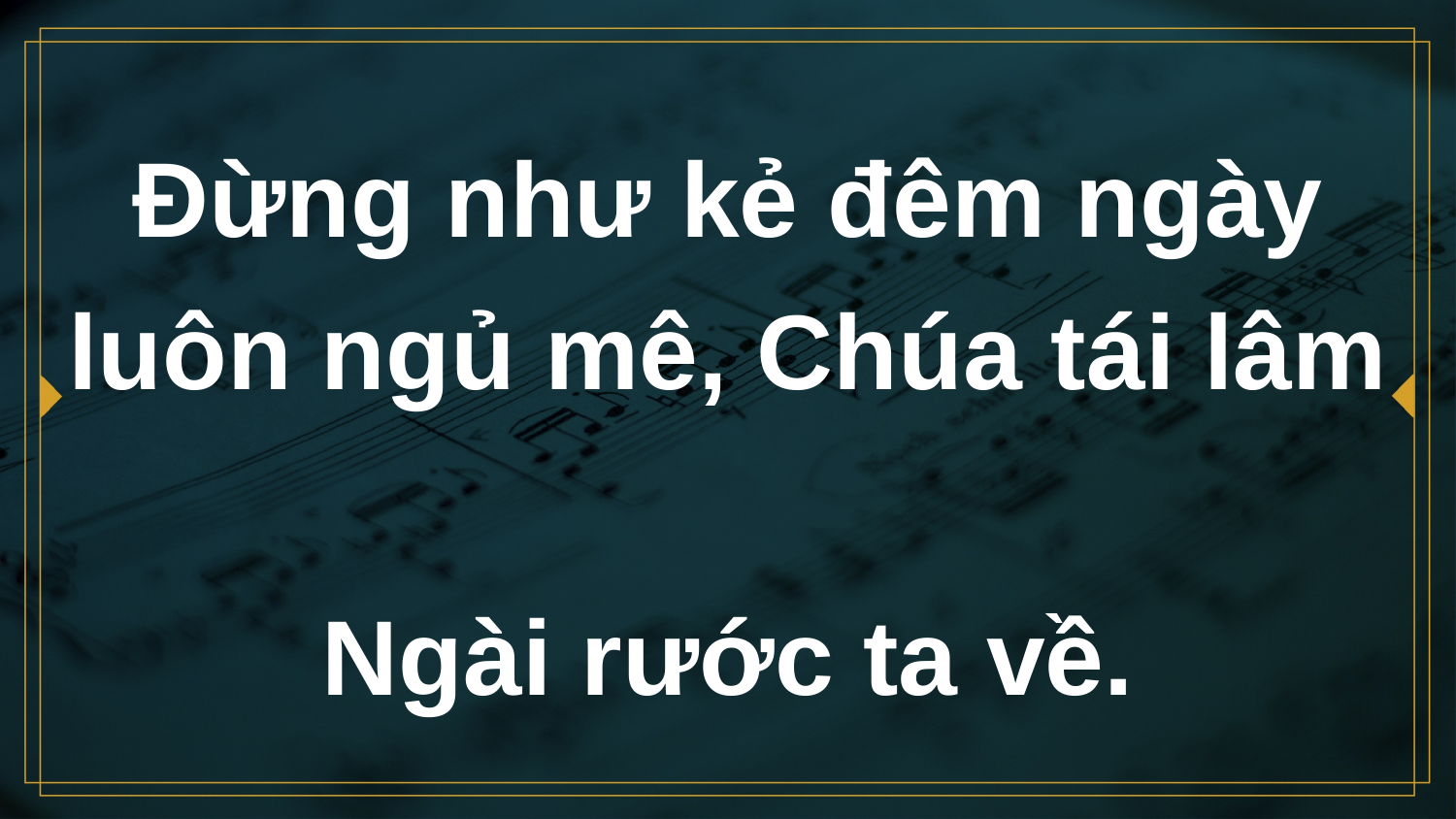

# Đừng như kẻ đêm ngày luôn ngủ mê, Chúa tái lâm Ngài rước ta về.